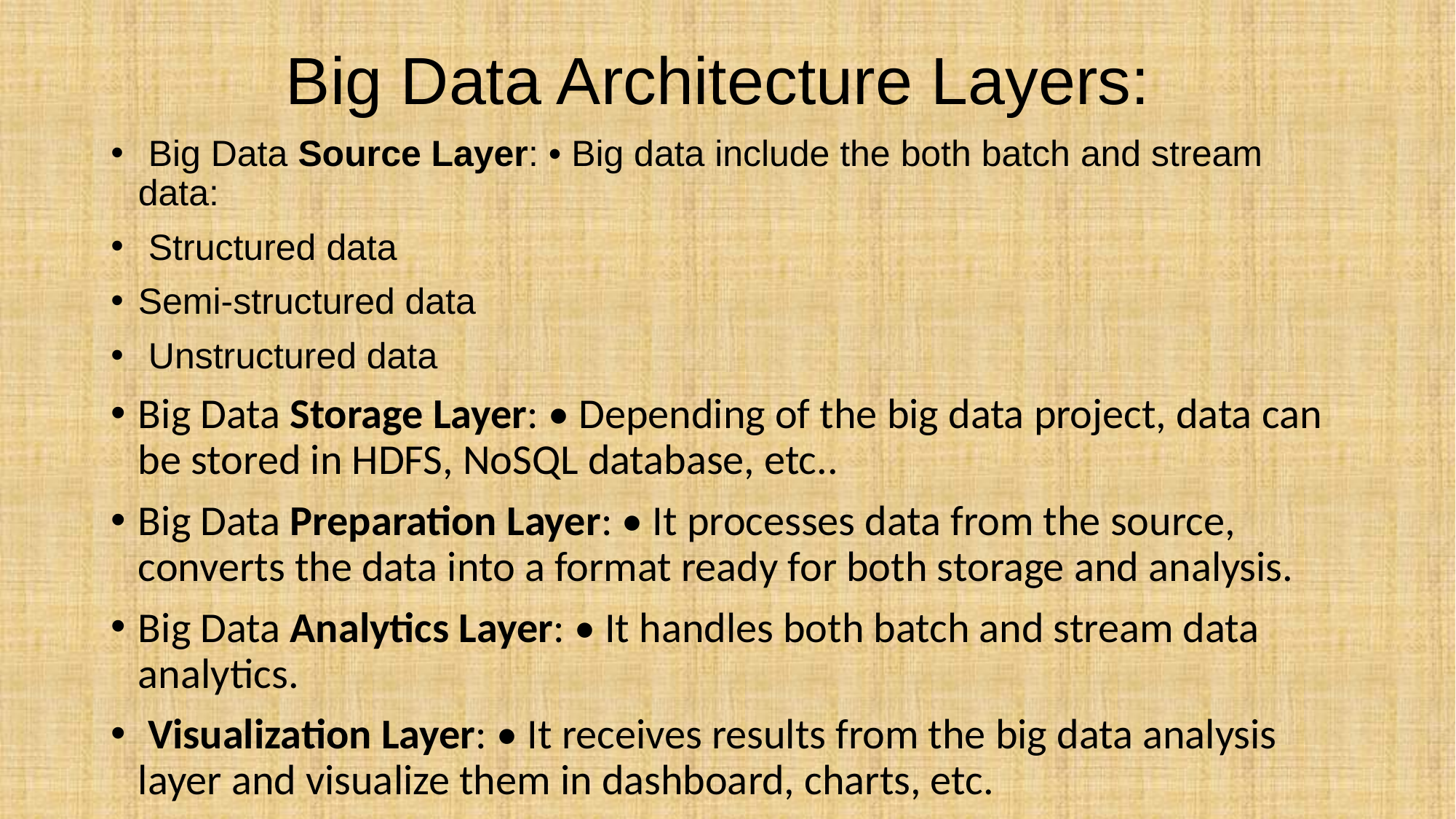

Big Data Source Layer: • Big data include the both batch and stream data:
 Structured data
Semi-structured data
 Unstructured data
Big Data Storage Layer: • Depending of the big data project, data can be stored in HDFS, NoSQL database, etc..
Big Data Preparation Layer: • It processes data from the source, converts the data into a format ready for both storage and analysis.
Big Data Analytics Layer: • It handles both batch and stream data analytics.
 Visualization Layer: • It receives results from the big data analysis layer and visualize them in dashboard, charts, etc.

# Big Data Architecture Layers: